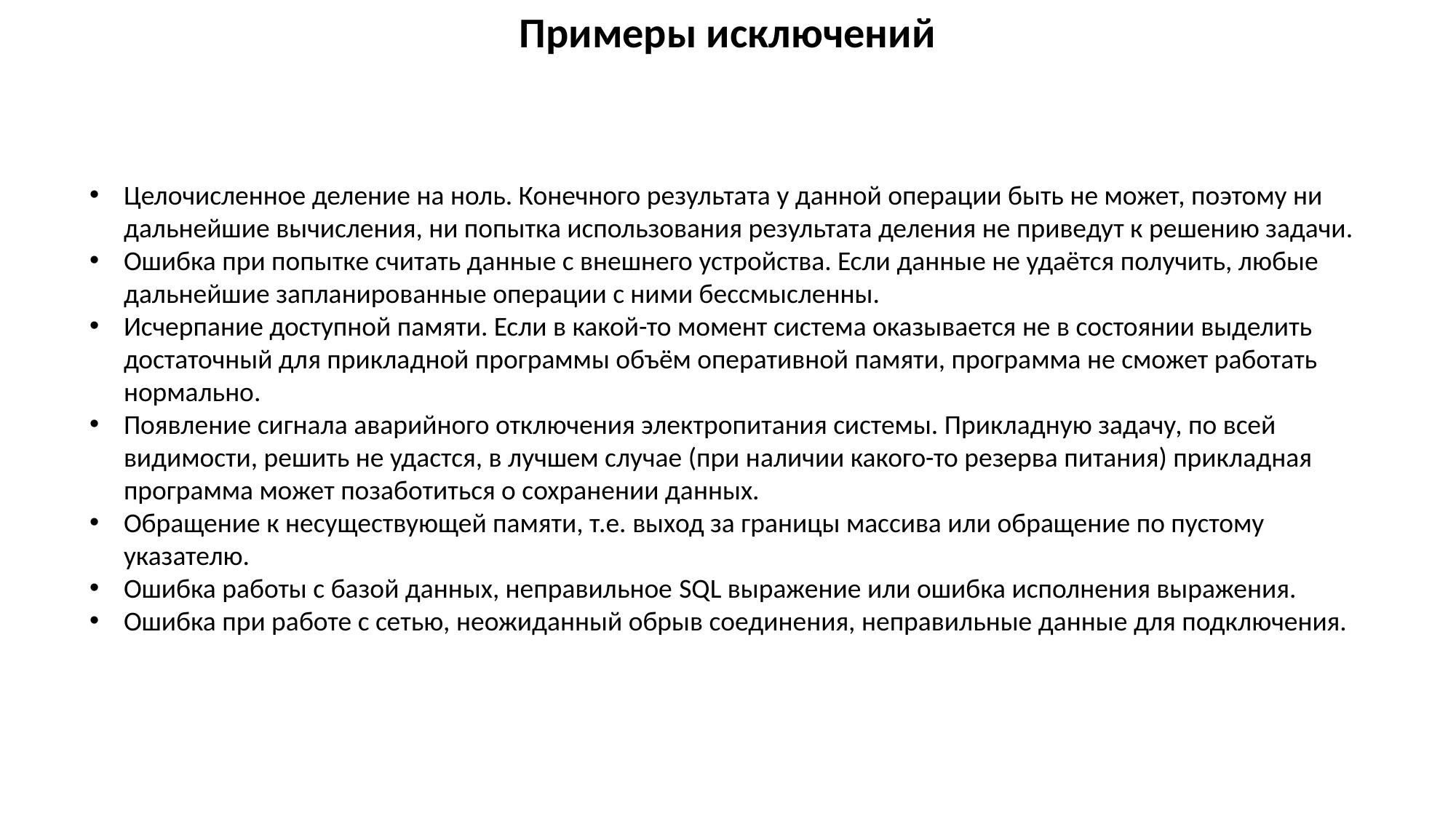

Примеры исключений
Целочисленное деление на ноль. Конечного результата у данной операции быть не может, поэтому ни дальнейшие вычисления, ни попытка использования результата деления не приведут к решению задачи.
Ошибка при попытке считать данные с внешнего устройства. Если данные не удаётся получить, любые дальнейшие запланированные операции с ними бессмысленны.
Исчерпание доступной памяти. Если в какой-то момент система оказывается не в состоянии выделить достаточный для прикладной программы объём оперативной памяти, программа не сможет работать нормально.
Появление сигнала аварийного отключения электропитания системы. Прикладную задачу, по всей видимости, решить не удастся, в лучшем случае (при наличии какого-то резерва питания) прикладная программа может позаботиться о сохранении данных.
Обращение к несуществующей памяти, т.е. выход за границы массива или обращение по пустому указателю.
Ошибка работы с базой данных, неправильное SQL выражение или ошибка исполнения выражения.
Ошибка при работе с сетью, неожиданный обрыв соединения, неправильные данные для подключения.